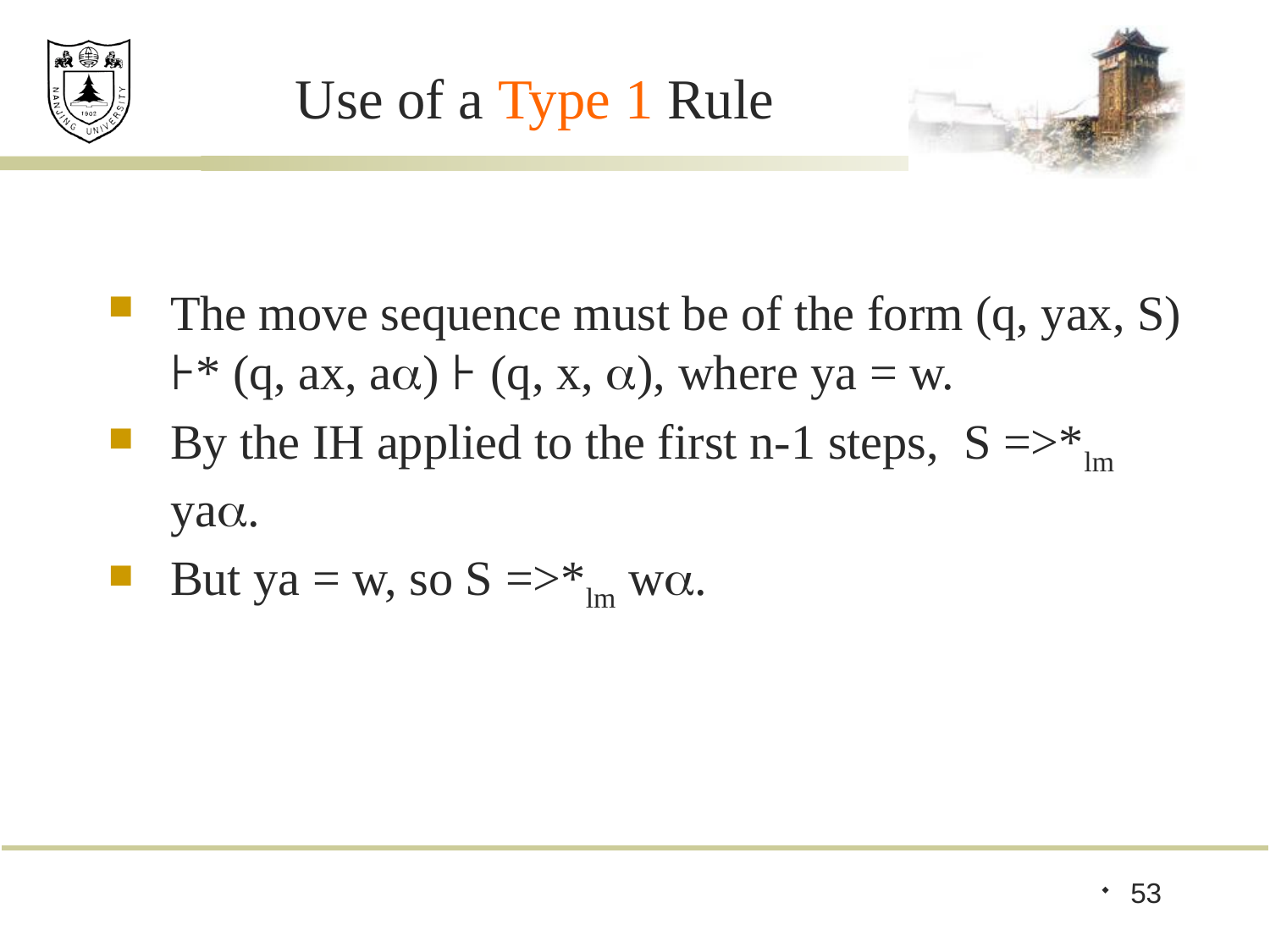

# Use of a Type 1 Rule
The move sequence must be of the form (q, yax, S) ⊦* (q, ax, aα) ⊦ (q, x, α), where ya = w.
By the IH applied to the first n-1 steps,  S =>*lm yaα.
But ya = w, so S =>*lm wα.
53